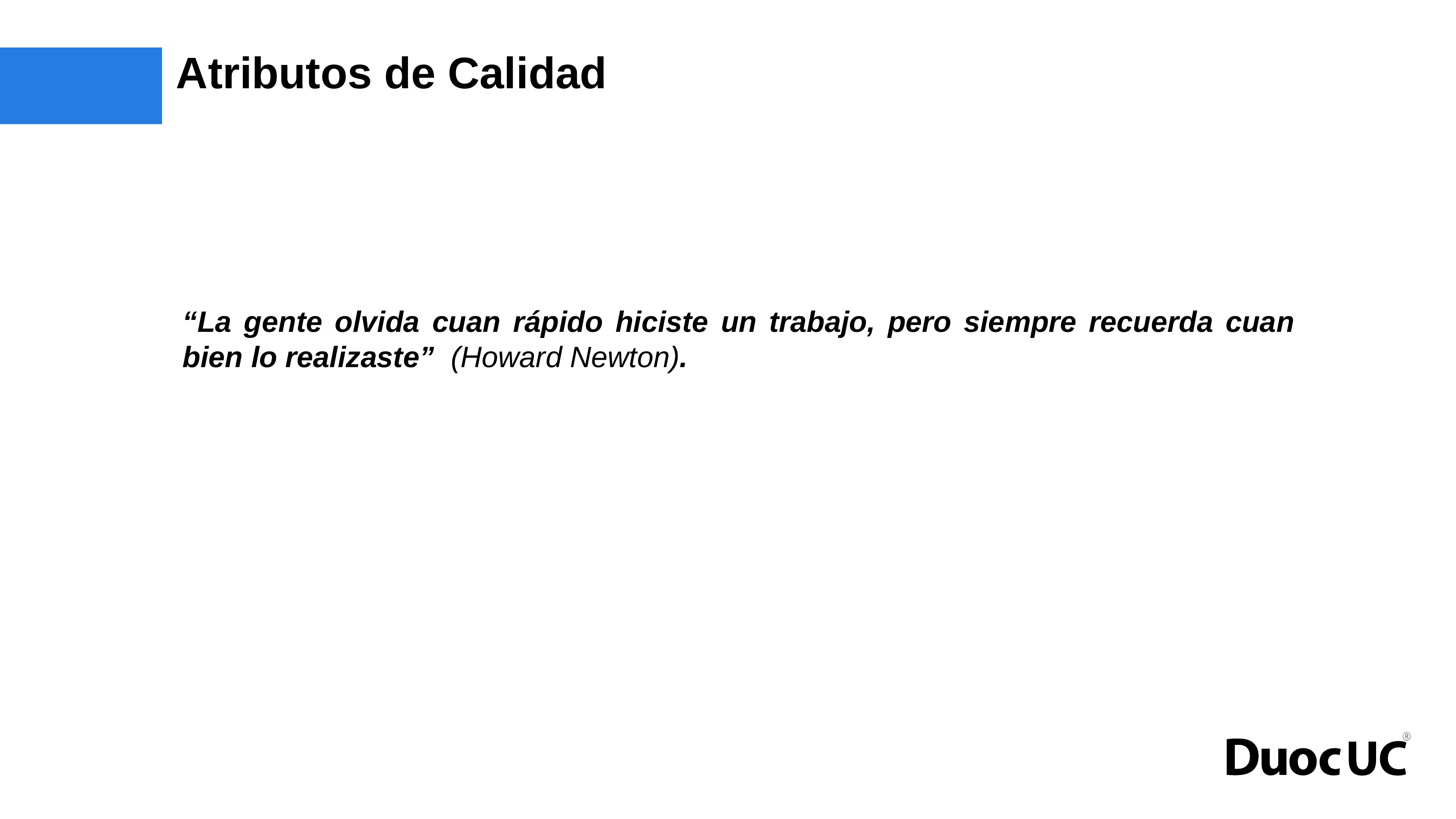

# Atributos de Calidad
“La gente olvida cuan rápido hiciste un trabajo, pero siempre recuerda cuan bien lo realizaste”  (Howard Newton).